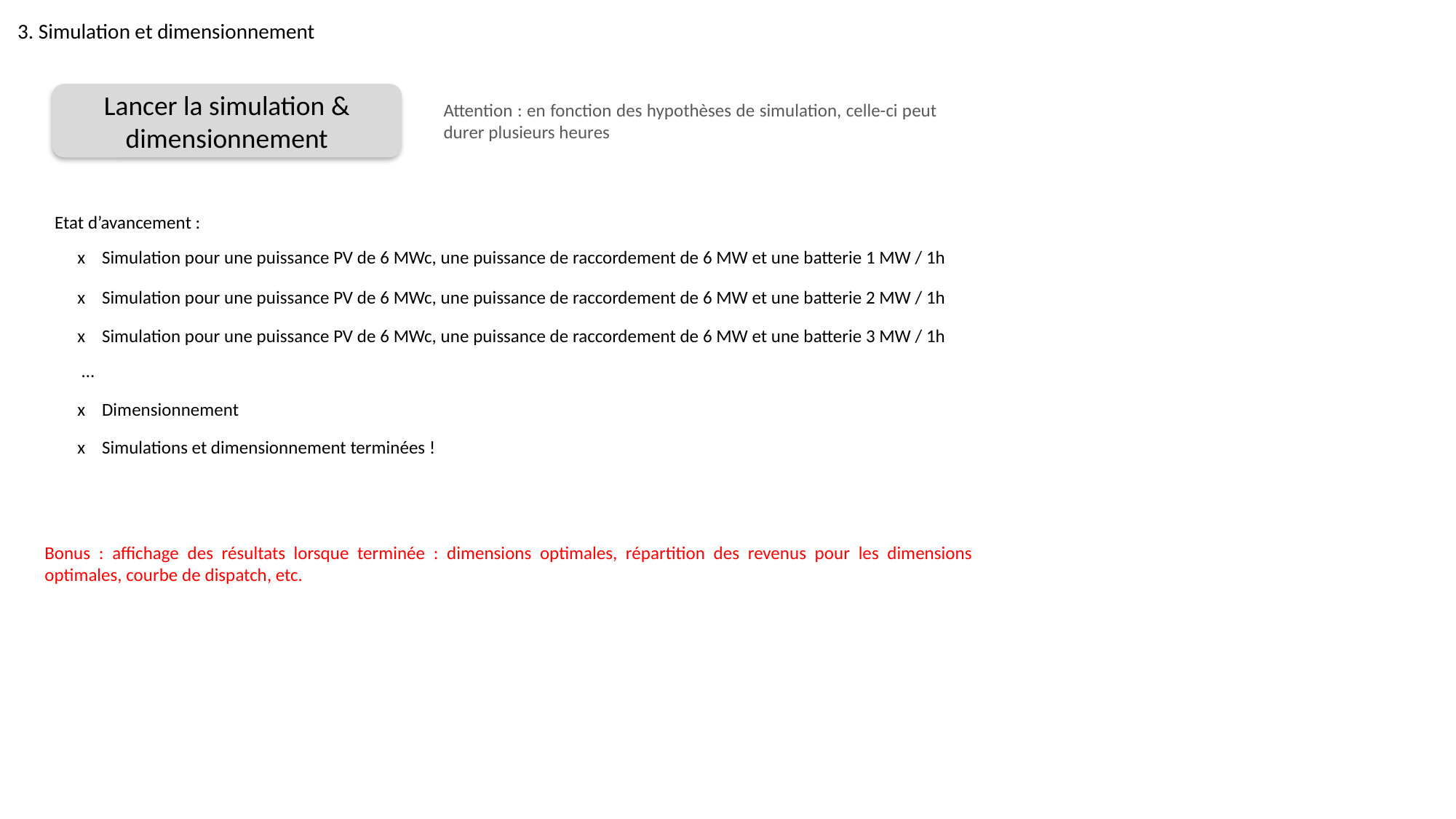

3. Simulation et dimensionnement
Lancer la simulation & dimensionnement
Attention : en fonction des hypothèses de simulation, celle-ci peut durer plusieurs heures
Etat d’avancement :
x    Simulation pour une puissance PV de 6 MWc, une puissance de raccordement de 6 MW et une batterie 1 MW / 1h
x    Simulation pour une puissance PV de 6 MWc, une puissance de raccordement de 6 MW et une batterie 2 MW / 1h
x    Simulation pour une puissance PV de 6 MWc, une puissance de raccordement de 6 MW et une batterie 3 MW / 1h
…
x    Dimensionnement
x    Simulations et dimensionnement terminées !
Bonus : affichage des résultats lorsque terminée : dimensions optimales, répartition des revenus pour les dimensions optimales, courbe de dispatch, etc.